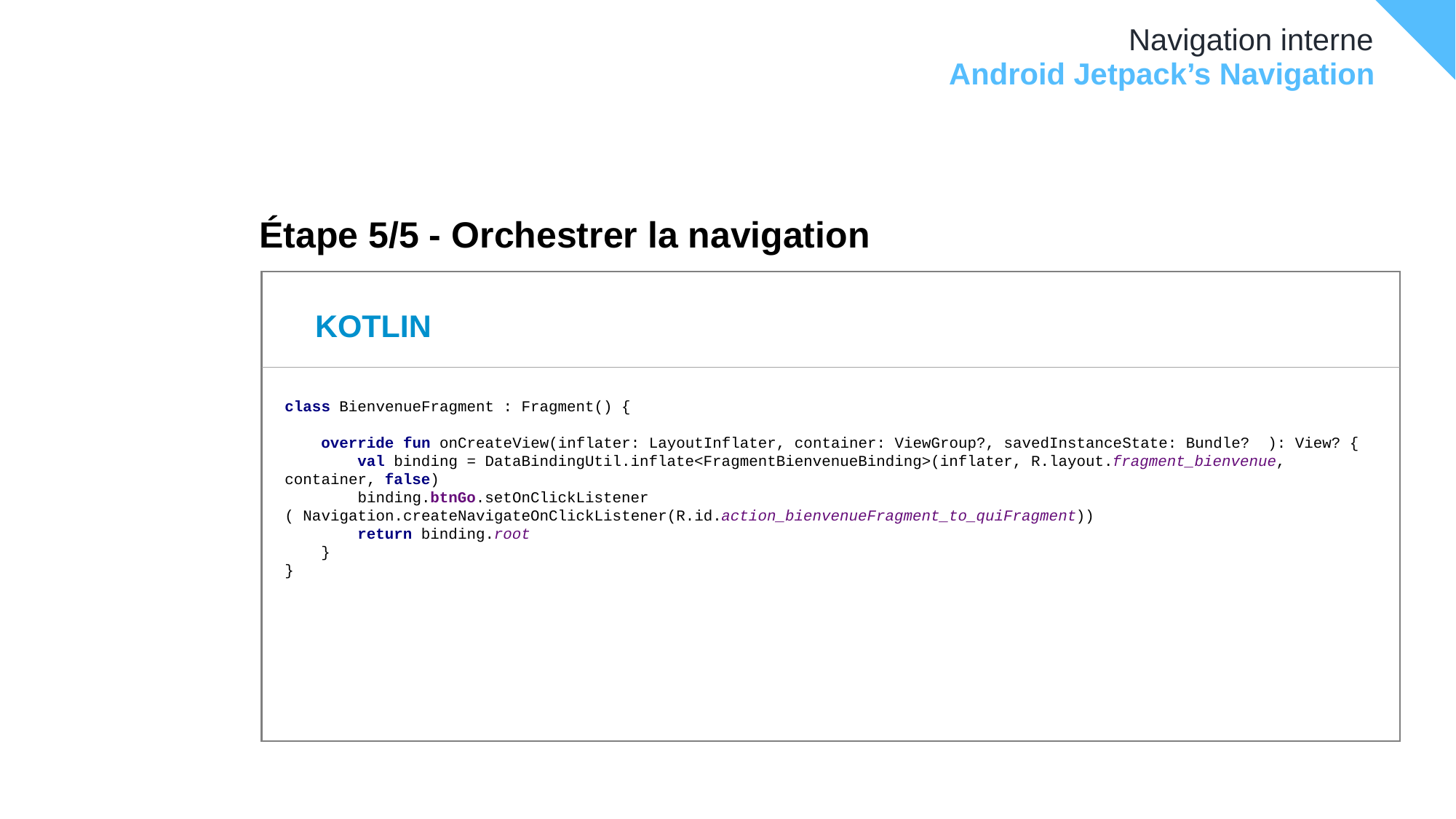

# Navigation interne
Android Jetpack’s Navigation
Étape 5/5 - Orchestrer la navigation

KOTLIN
class BienvenueFragment : Fragment() {
    override fun onCreateView(inflater: LayoutInflater, container: ViewGroup?, savedInstanceState: Bundle?  ): View? {
        val binding = DataBindingUtil.inflate<FragmentBienvenueBinding>(inflater, R.layout.fragment_bienvenue, container, false)
        binding.btnGo.setOnClickListener ( Navigation.createNavigateOnClickListener(R.id.action_bienvenueFragment_to_quiFragment))
        return binding.root
    }
}